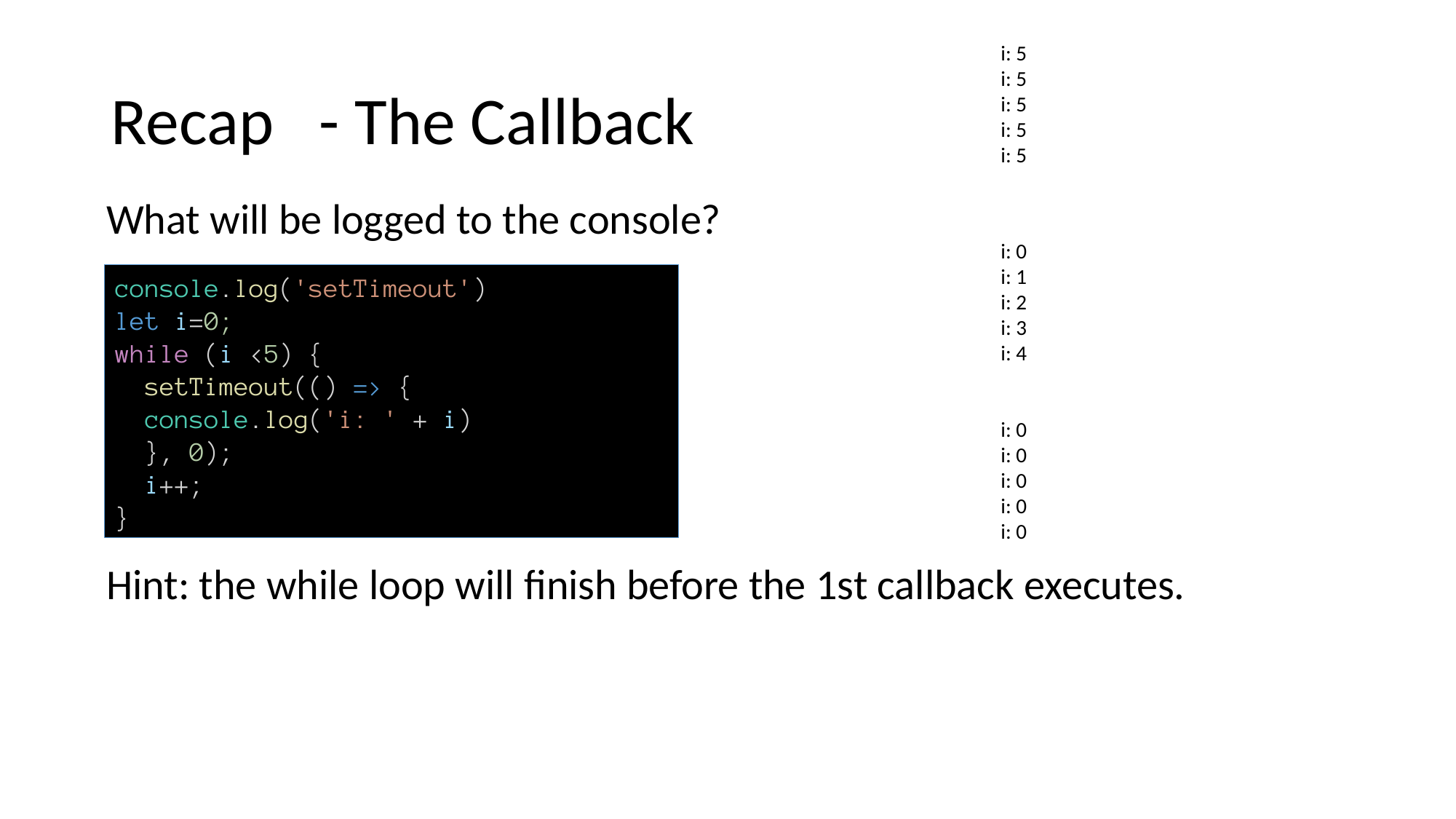

i: 5
i: 5
i: 5
i: 5
i: 5
# Recap   - The Callback
What will be logged to the console?

Hint: the while loop will finish before the 1st callback executes.
i: 0
i: 1
i: 2
i: 3
i: 4
console.log('setTimeout')
let i=0;
while (i <5) {
  setTimeout(() => {
  console.log('i: ' + i)
  }, 0);
  i++;
}
i: 0
i: 0
i: 0
i: 0
i: 0